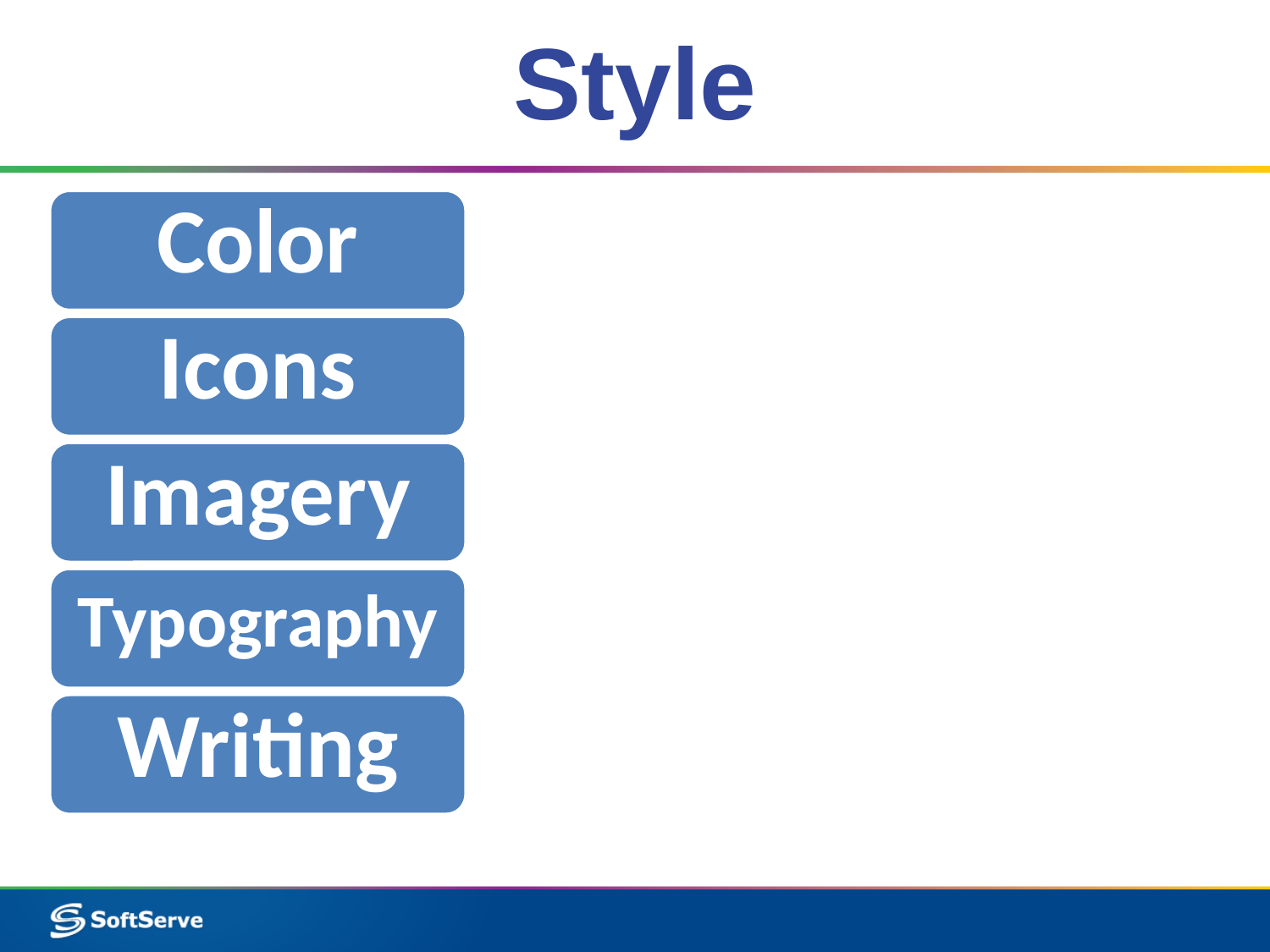

# Style
Color
Icons
Imagery
Typography
Writing